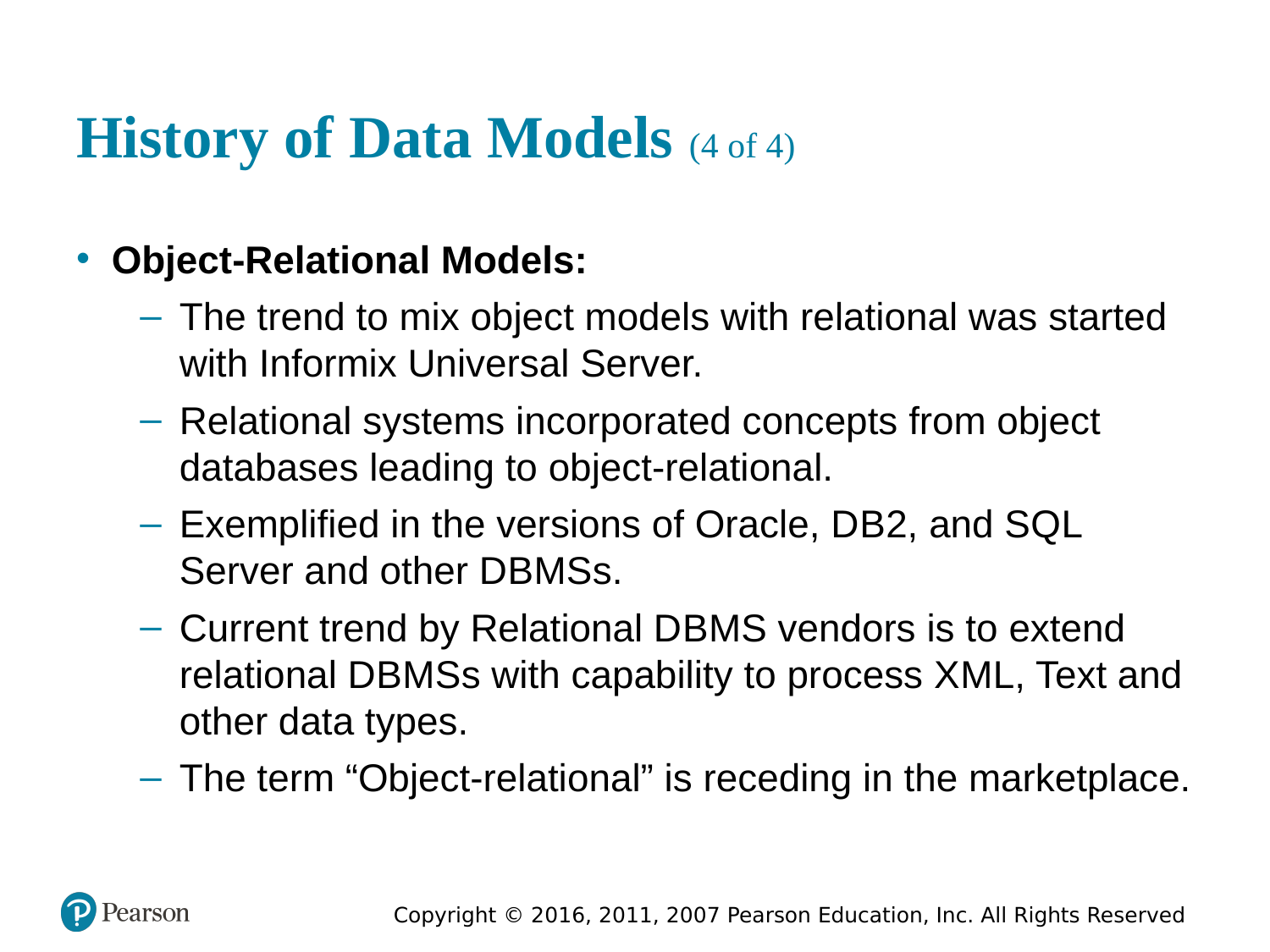

# History of Data Models (4 of 4)
Object-Relational Models:
The trend to mix object models with relational was started with Informix Universal Server.
Relational systems incorporated concepts from object databases leading to object-relational.
Exemplified in the versions of Oracle, D B 2, and S Q L Server and other D B M S s.
Current trend by Relational D B M S vendors is to extend relational D B M S s with capability to process X M L, Text and other data types.
The term “Object-relational” is receding in the marketplace.